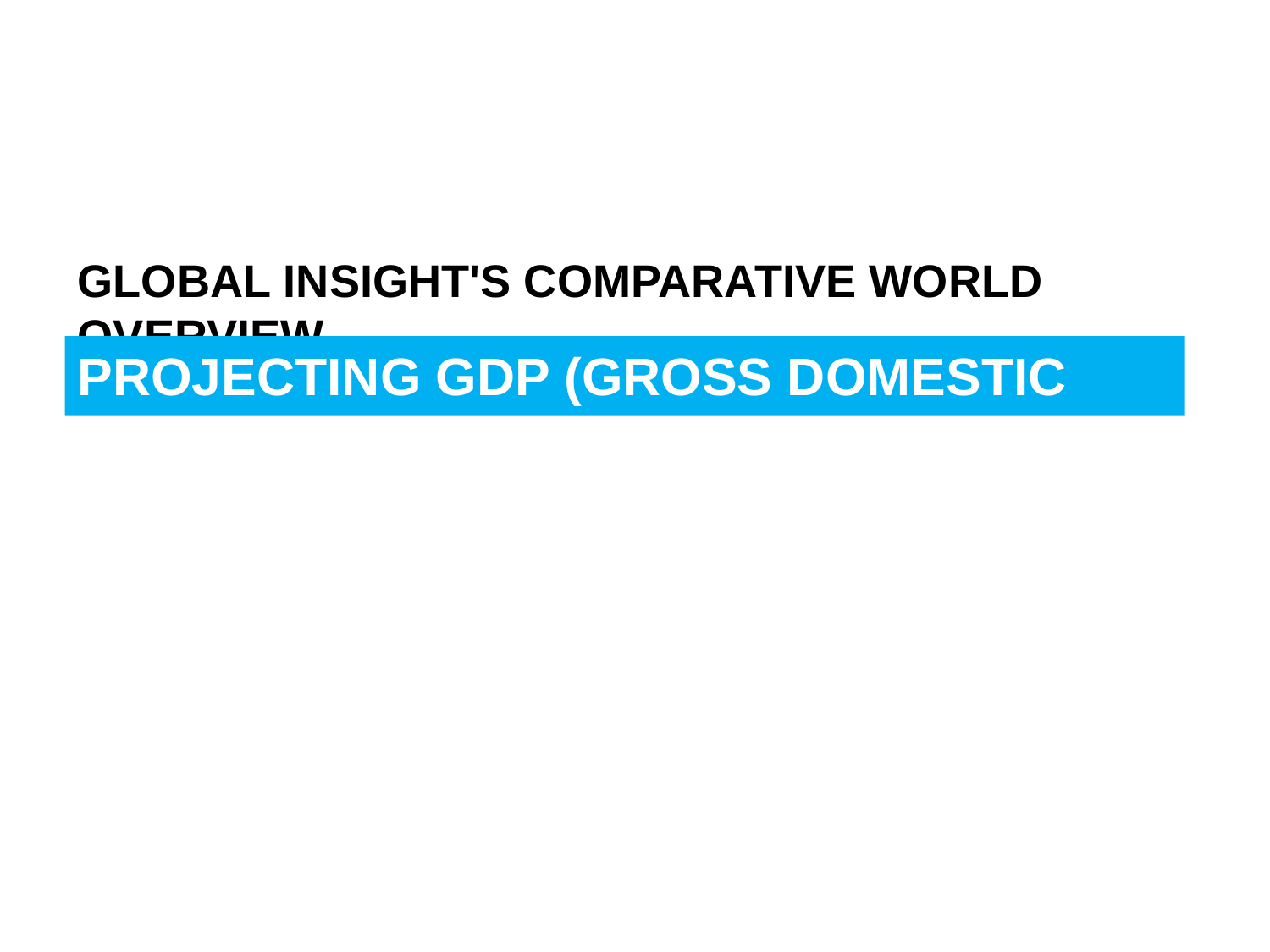

# GLOBAL INSIGHT'S COMPARATIVE WORLD OVERVIEW
PROJECTING GDP (GROSS DOMESTIC PRODUCT)